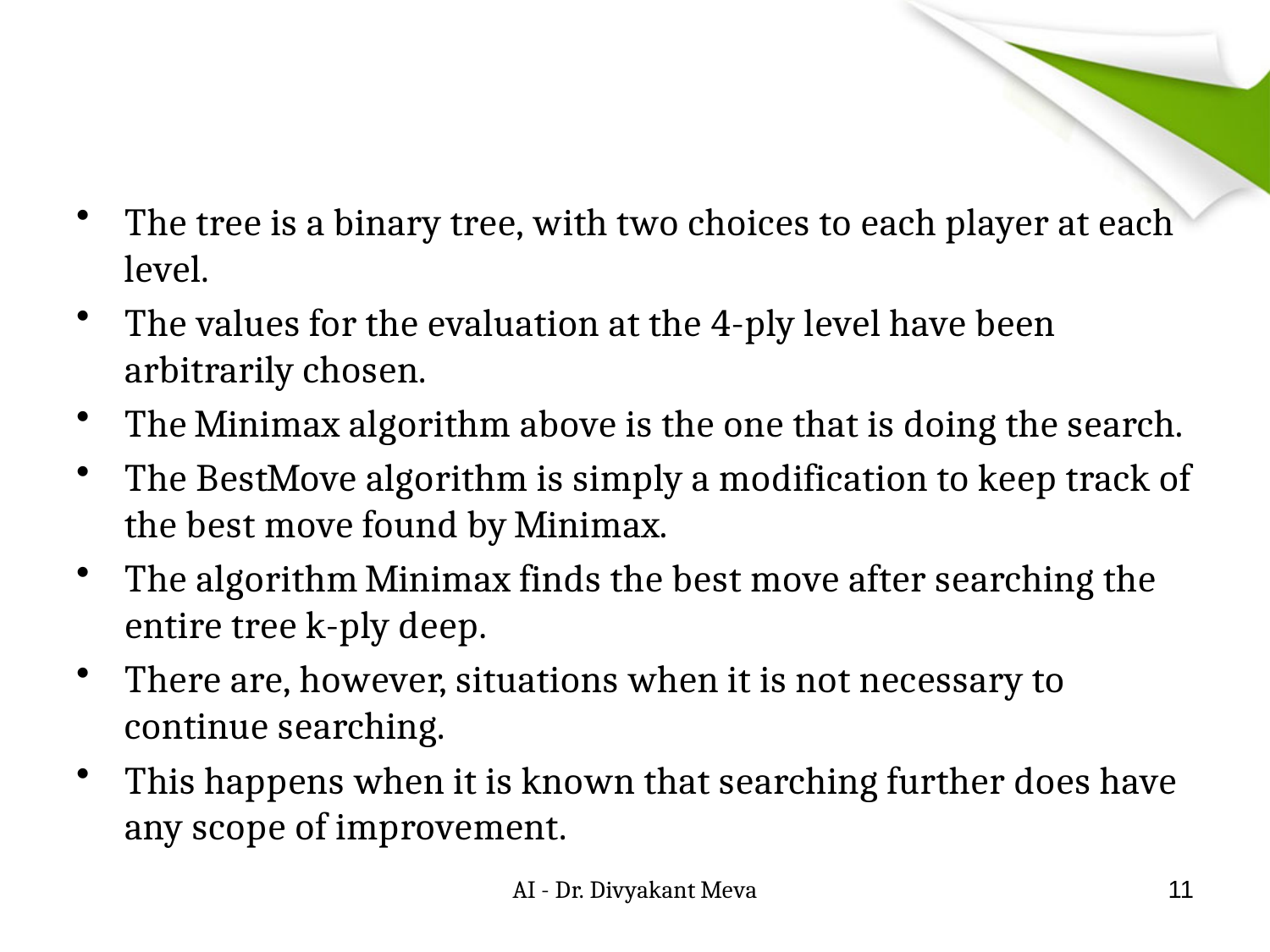

#
The tree is a binary tree, with two choices to each player at each level.
The values for the evaluation at the 4-ply level have been arbitrarily chosen.
The Minimax algorithm above is the one that is doing the search.
The BestMove algorithm is simply a modification to keep track of the best move found by Minimax.
The algorithm Minimax finds the best move after searching the entire tree k-ply deep.
There are, however, situations when it is not necessary to continue searching.
This happens when it is known that searching further does have any scope of improvement.
AI - Dr. Divyakant Meva
11